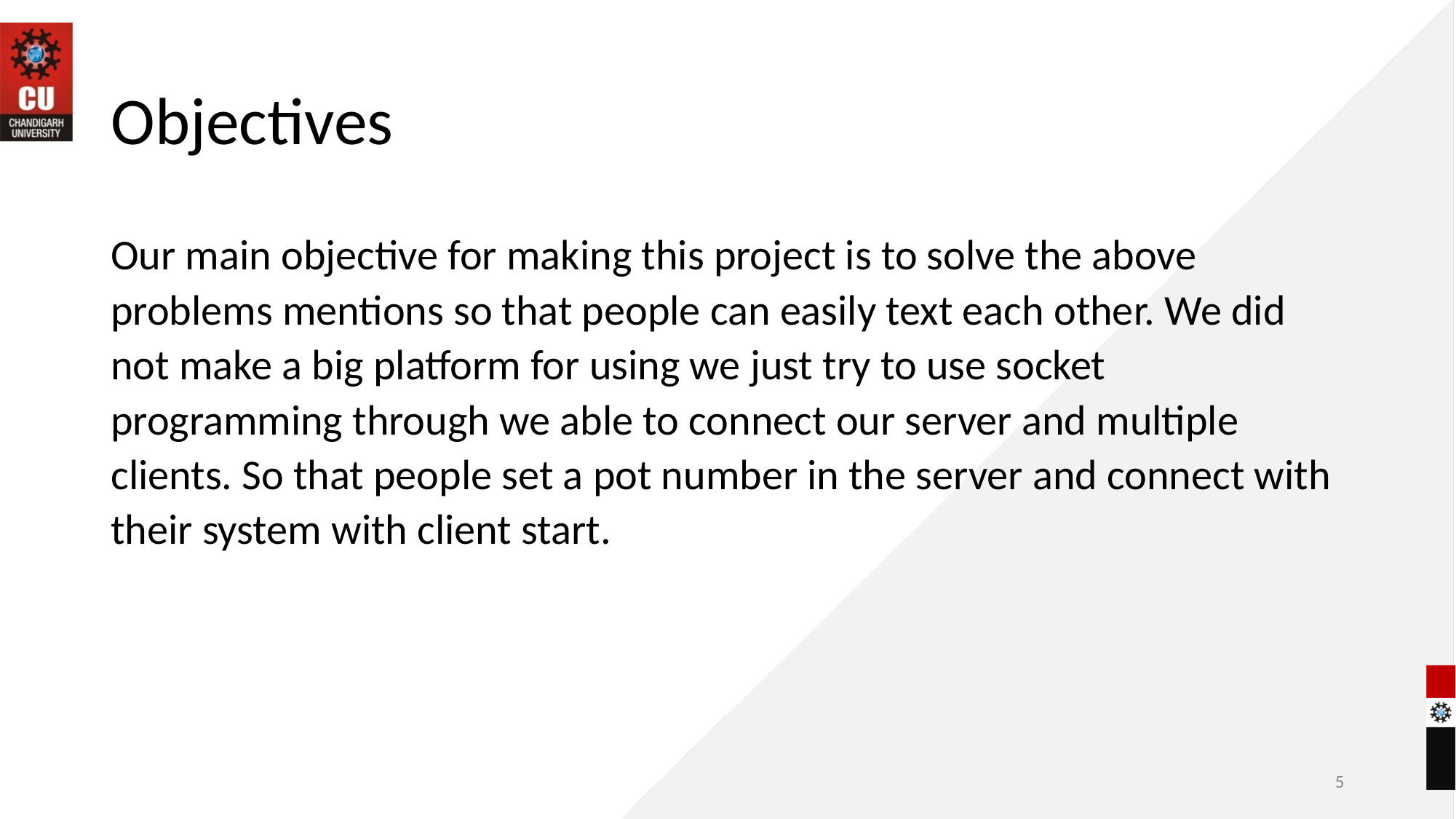

# Objectives
Our main objective for making this project is to solve the above problems mentions so that people can easily text each other. We did not make a big platform for using we just try to use socket programming through we able to connect our server and multiple clients. So that people set a pot number in the server and connect with their system with client start.

5